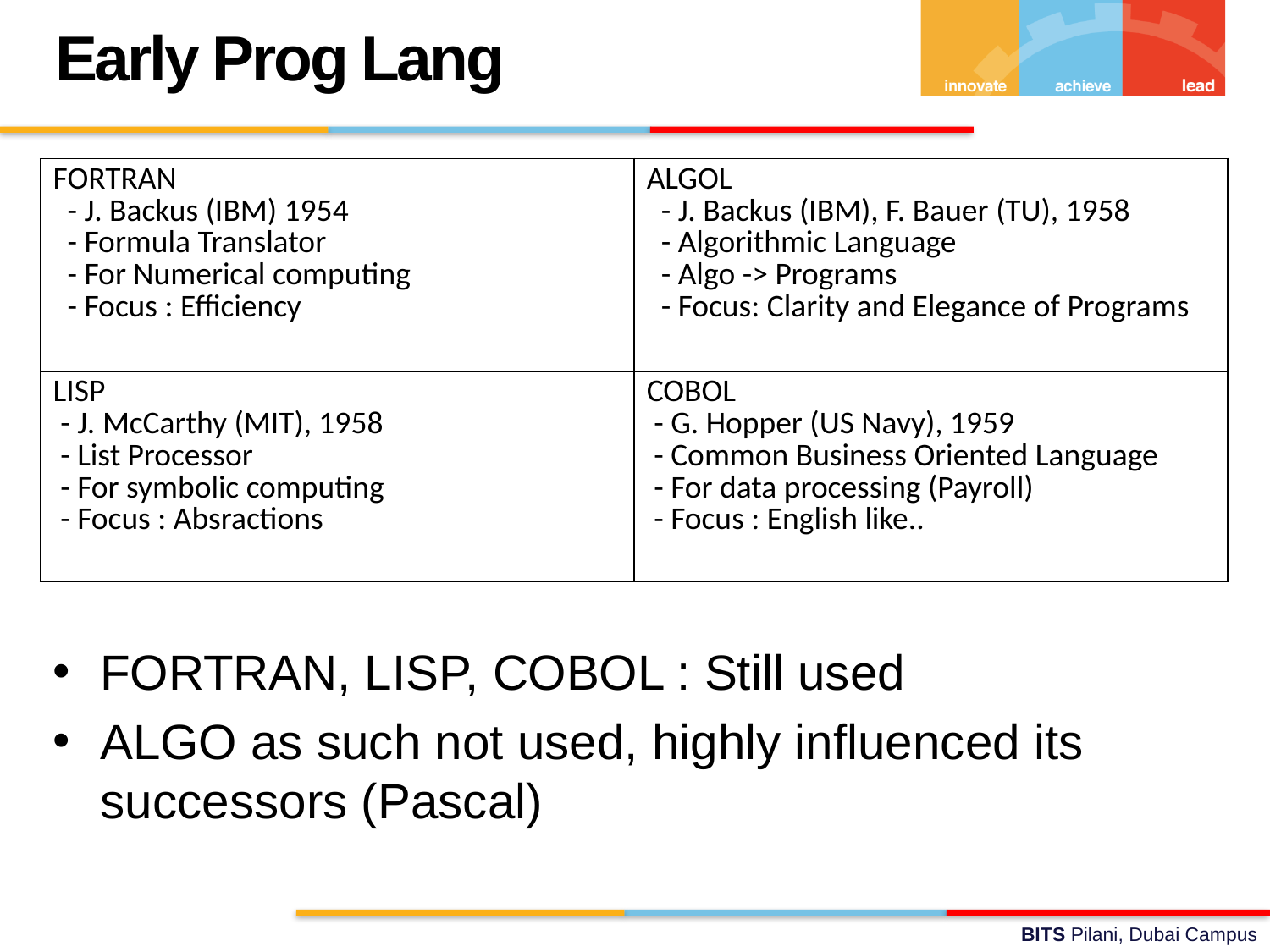

Early Prog Lang
| FORTRAN - J. Backus (IBM) 1954 - Formula Translator - For Numerical computing - Focus : Efficiency | ALGOL - J. Backus (IBM), F. Bauer (TU), 1958 - Algorithmic Language - Algo -> Programs - Focus: Clarity and Elegance of Programs |
| --- | --- |
| LISP - J. McCarthy (MIT), 1958 - List Processor - For symbolic computing - Focus : Absractions | COBOL - G. Hopper (US Navy), 1959 - Common Business Oriented Language - For data processing (Payroll) - Focus : English like.. |
FORTRAN, LISP, COBOL : Still used
ALGO as such not used, highly influenced its successors (Pascal)